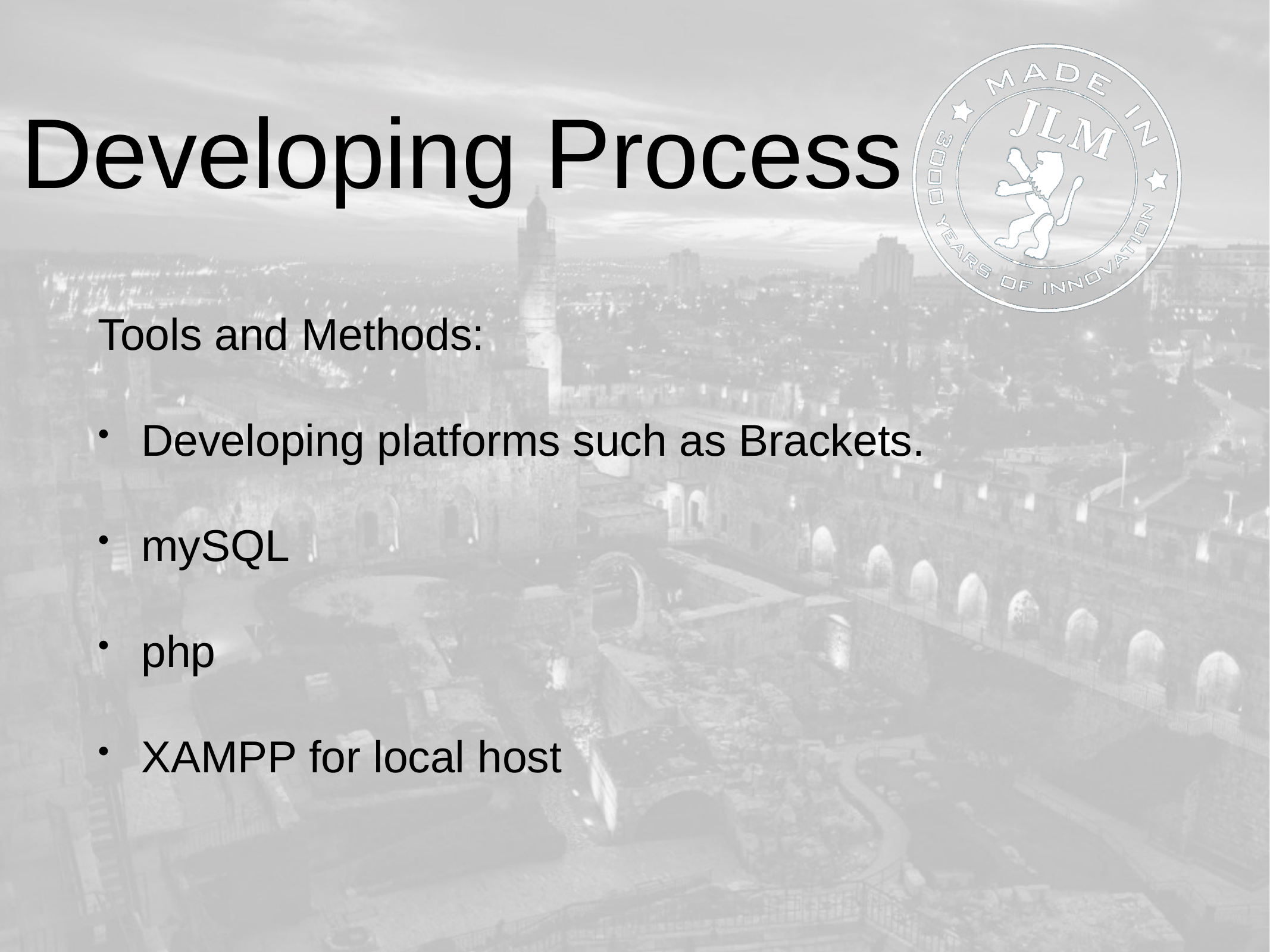

# Developing Process
Tools and Methods:
Developing platforms such as Brackets.
mySQL
php
XAMPP for local host